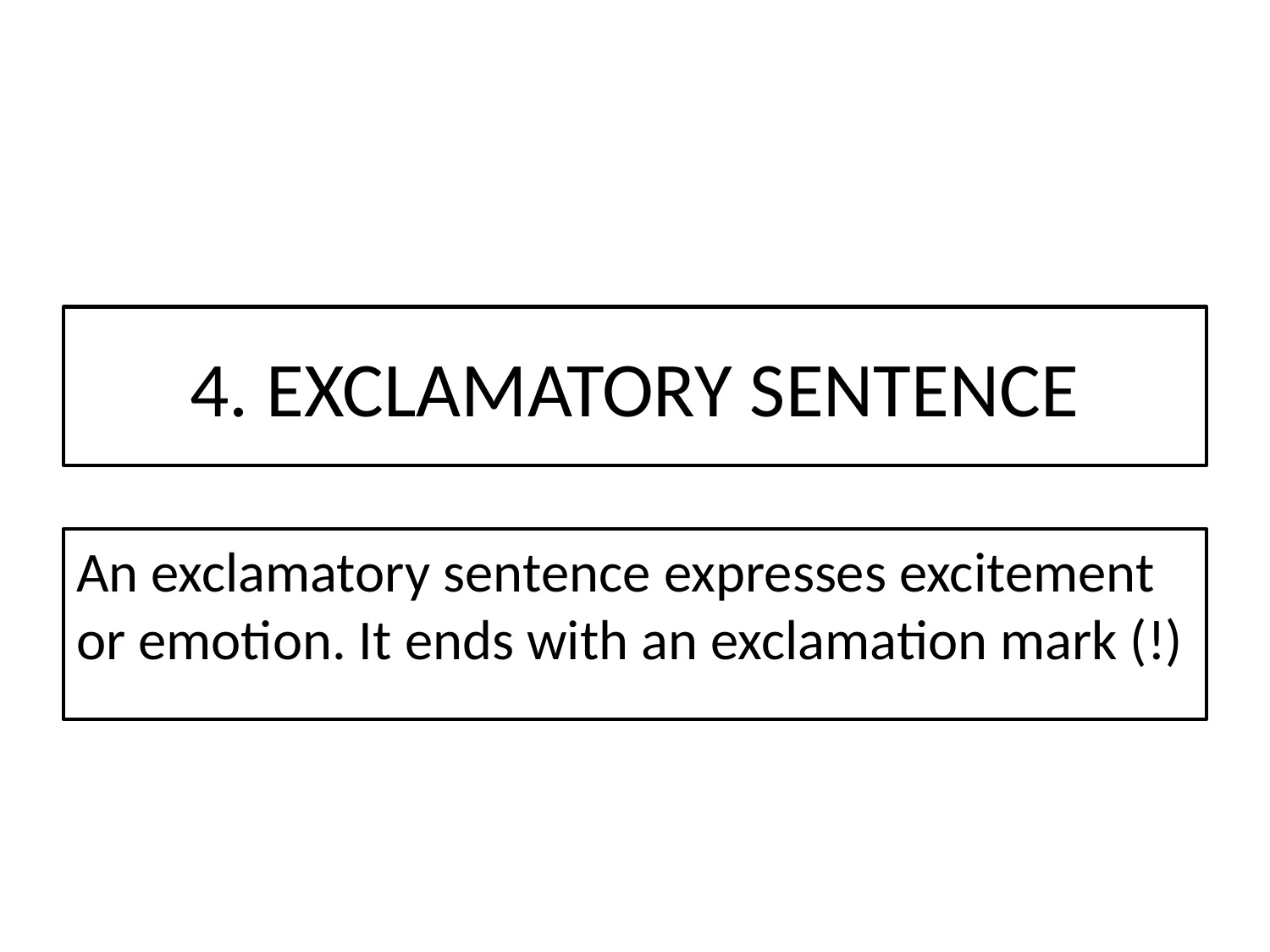

# 4. EXCLAMATORY SENTENCE
An exclamatory sentence expresses excitement or emotion. It ends with an exclamation mark (!)